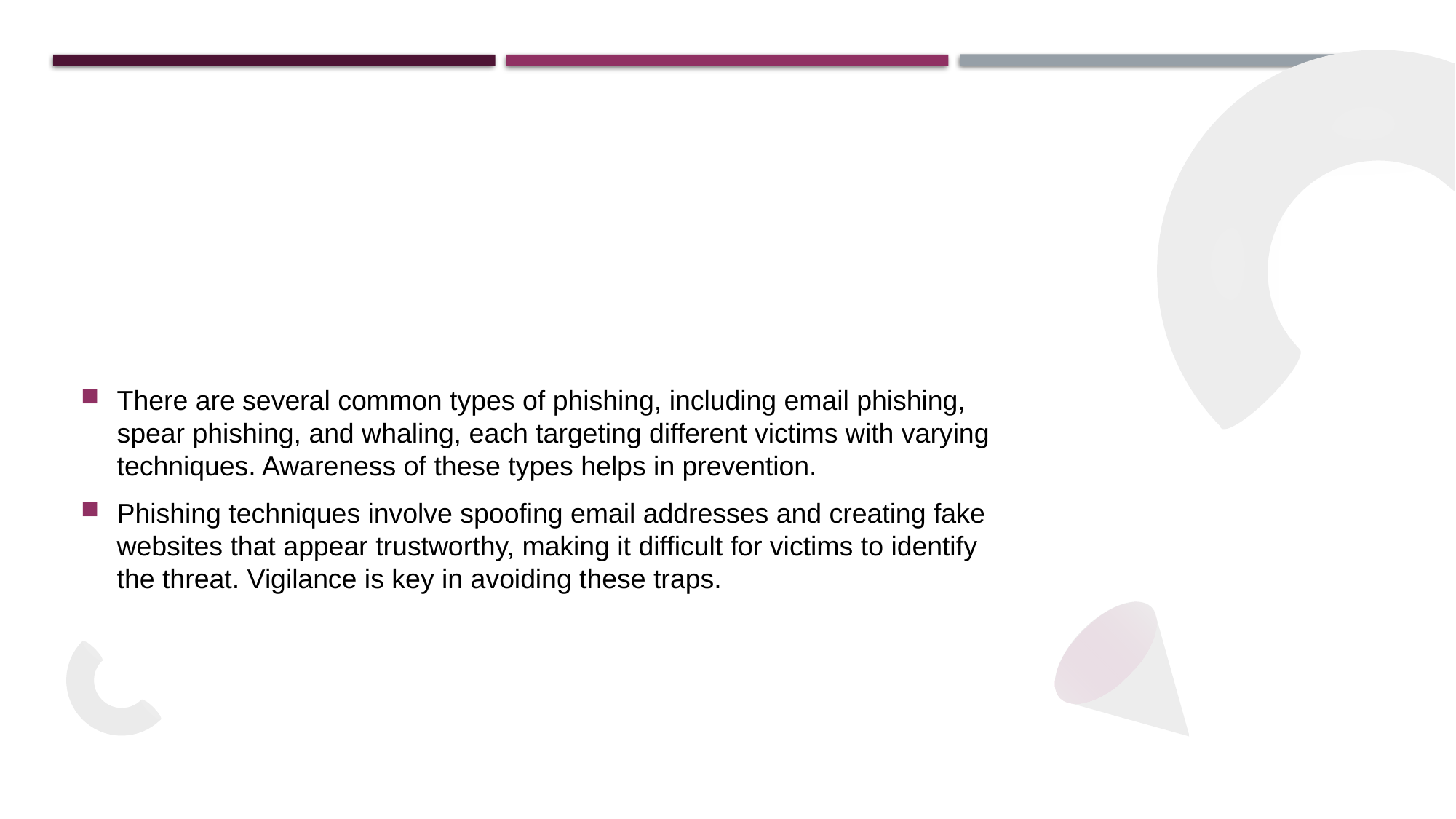

# Phishing Techniques:
There are several common types of phishing, including email phishing, spear phishing, and whaling, each targeting different victims with varying techniques. Awareness of these types helps in prevention.
Phishing techniques involve spoofing email addresses and creating fake websites that appear trustworthy, making it difficult for victims to identify the threat. Vigilance is key in avoiding these traps.